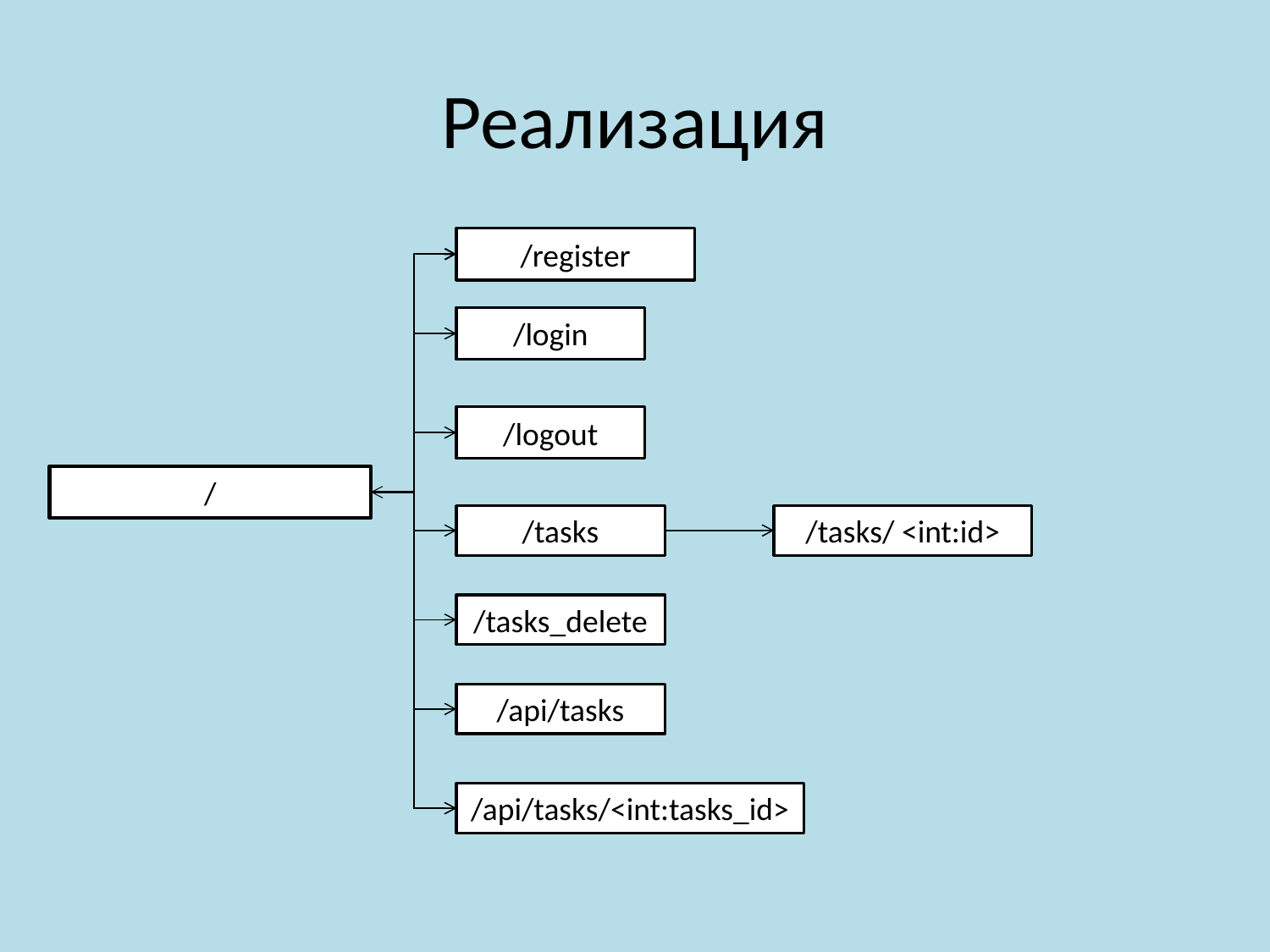

# Реализация
/register
/login
/logout
/
/tasks
/tasks/ <int:id>
/tasks_delete
/api/tasks
/api/tasks/<int:tasks_id>